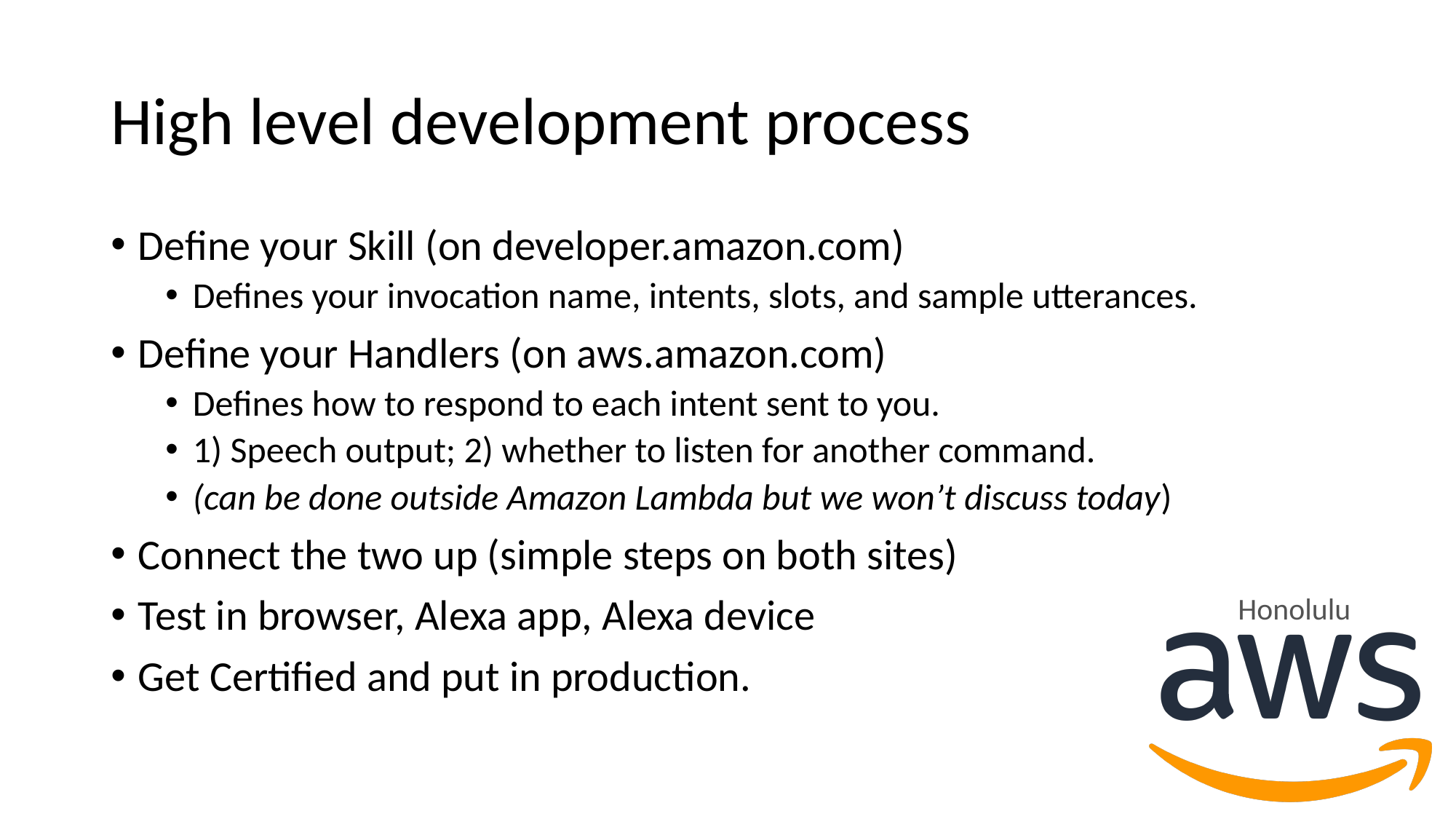

# High level development process
Define your Skill (on developer.amazon.com)
Defines your invocation name, intents, slots, and sample utterances.
Define your Handlers (on aws.amazon.com)
Defines how to respond to each intent sent to you.
1) Speech output; 2) whether to listen for another command.
(can be done outside Amazon Lambda but we won’t discuss today)
Connect the two up (simple steps on both sites)
Test in browser, Alexa app, Alexa device
Get Certified and put in production.